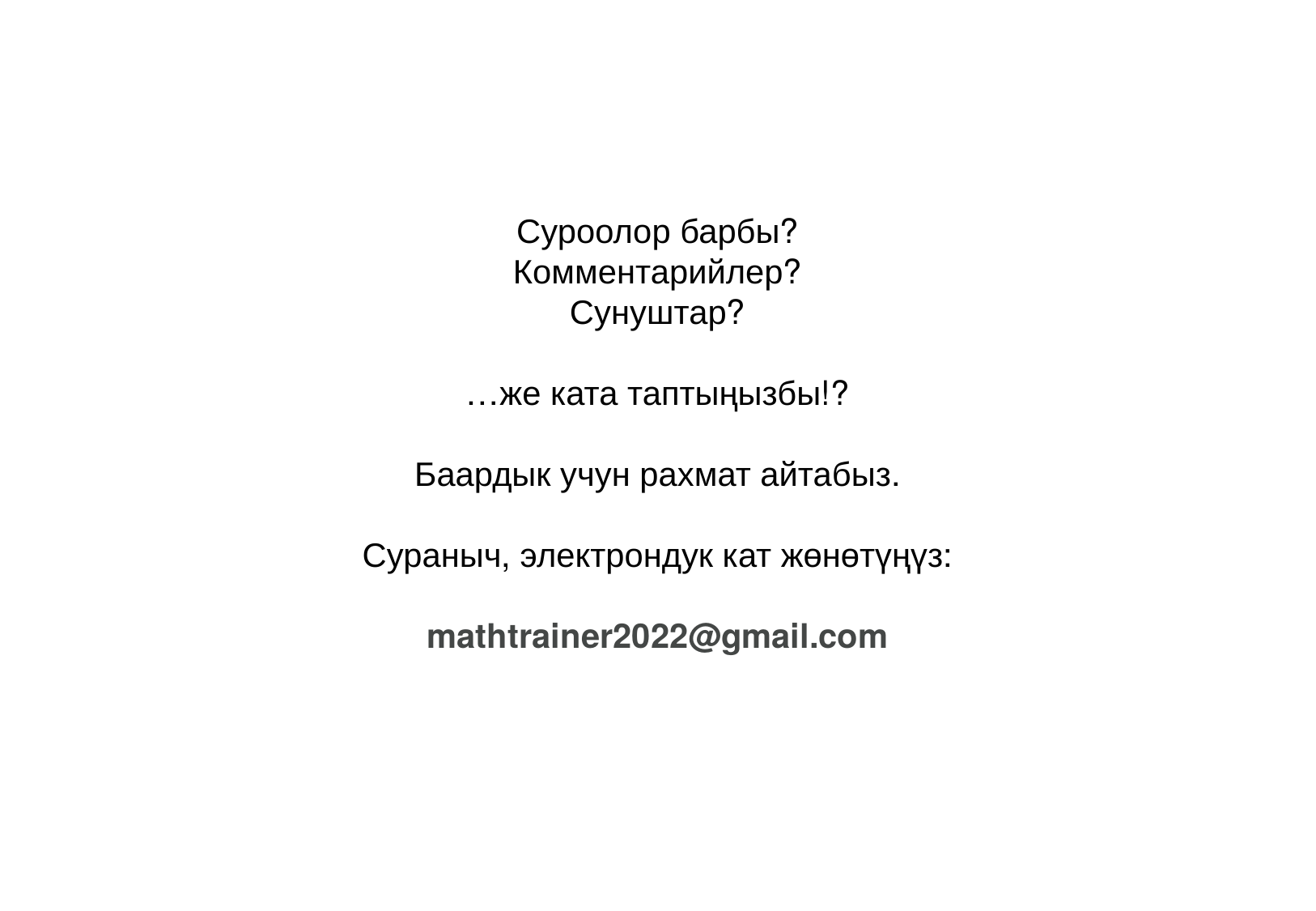

Суроолор барбы?
Комментарийлер?
Сунуштар?

…же ката таптыңызбы!?

Баардык учун рахмат айтабыз.

Сураныч, электрондук кат жөнөтүңүз:

mathtrainer2022@gmail.com